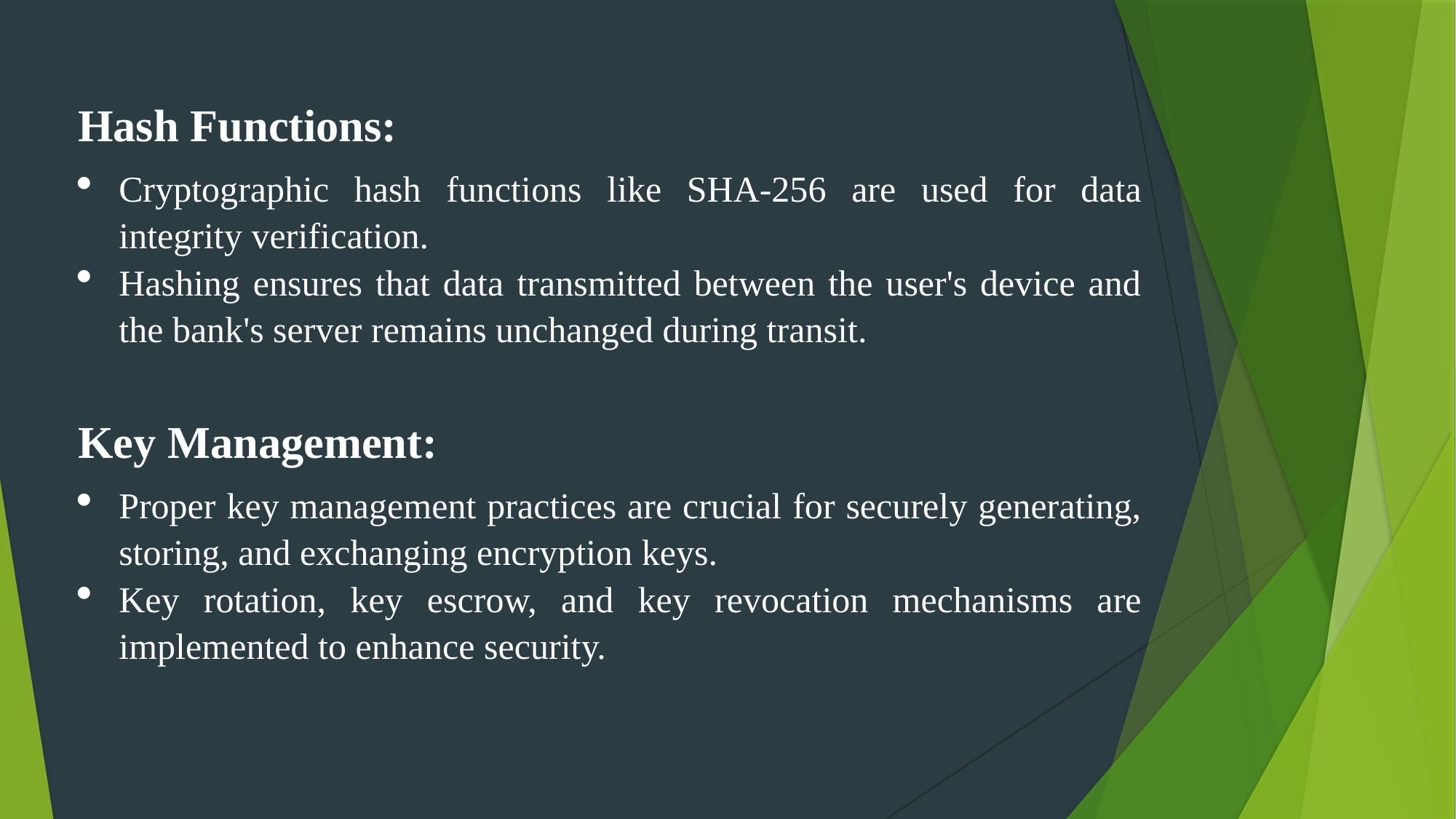

Hash Functions:
Cryptographic hash functions like SHA-256 are used for data integrity verification.
Hashing ensures that data transmitted between the user's device and the bank's server remains unchanged during transit.

Key Management:
Proper key management practices are crucial for securely generating, storing, and exchanging encryption keys.
Key rotation, key escrow, and key revocation mechanisms are implemented to enhance security.